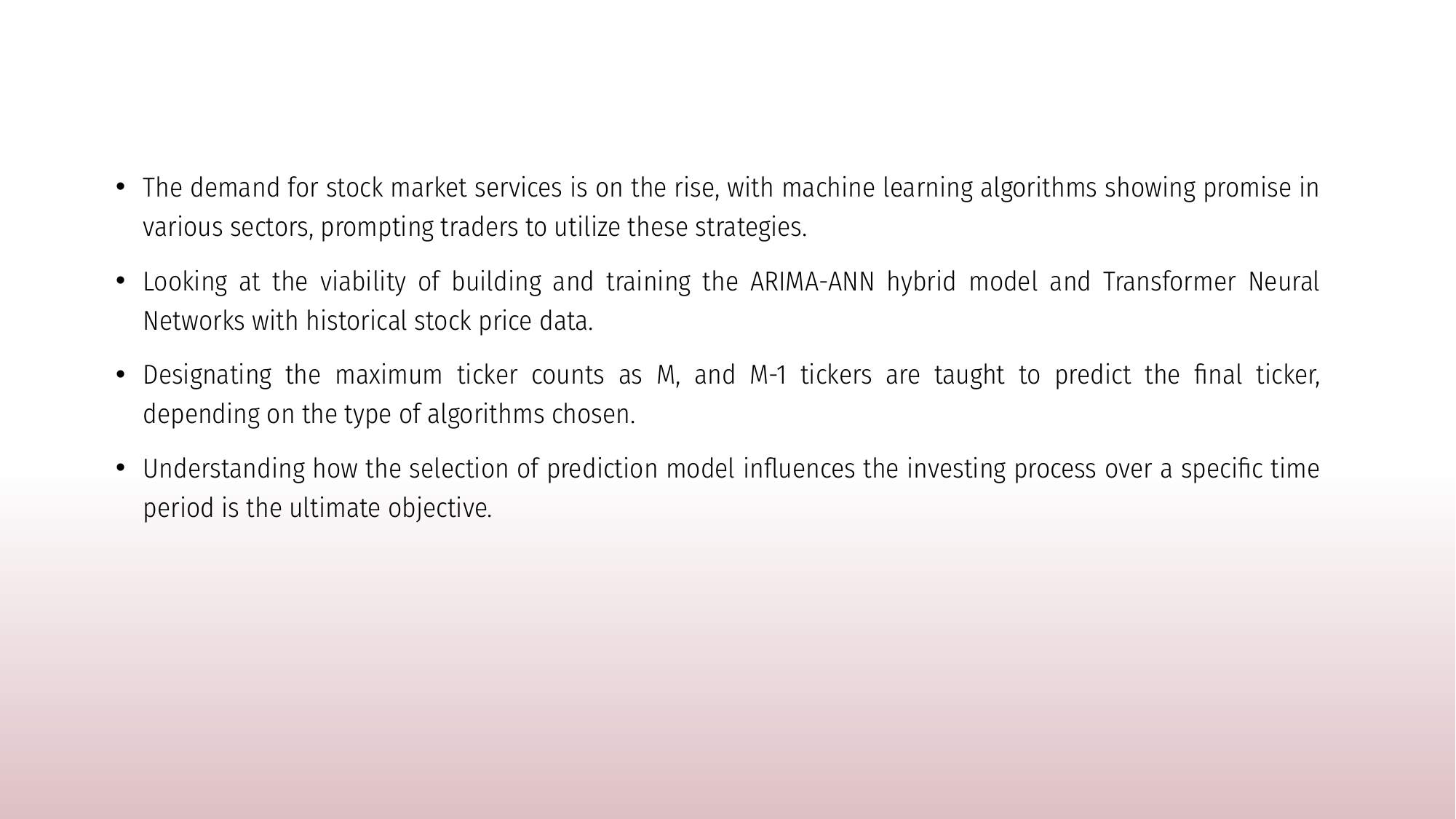

The demand for stock market services is on the rise, with machine learning algorithms showing promise in various sectors, prompting traders to utilize these strategies.
Looking at the viability of building and training the ARIMA-ANN hybrid model and Transformer Neural Networks with historical stock price data.
Designating the maximum ticker counts as M, and M-1 tickers are taught to predict the final ticker, depending on the type of algorithms chosen.
Understanding how the selection of prediction model influences the investing process over a specific time period is the ultimate objective.